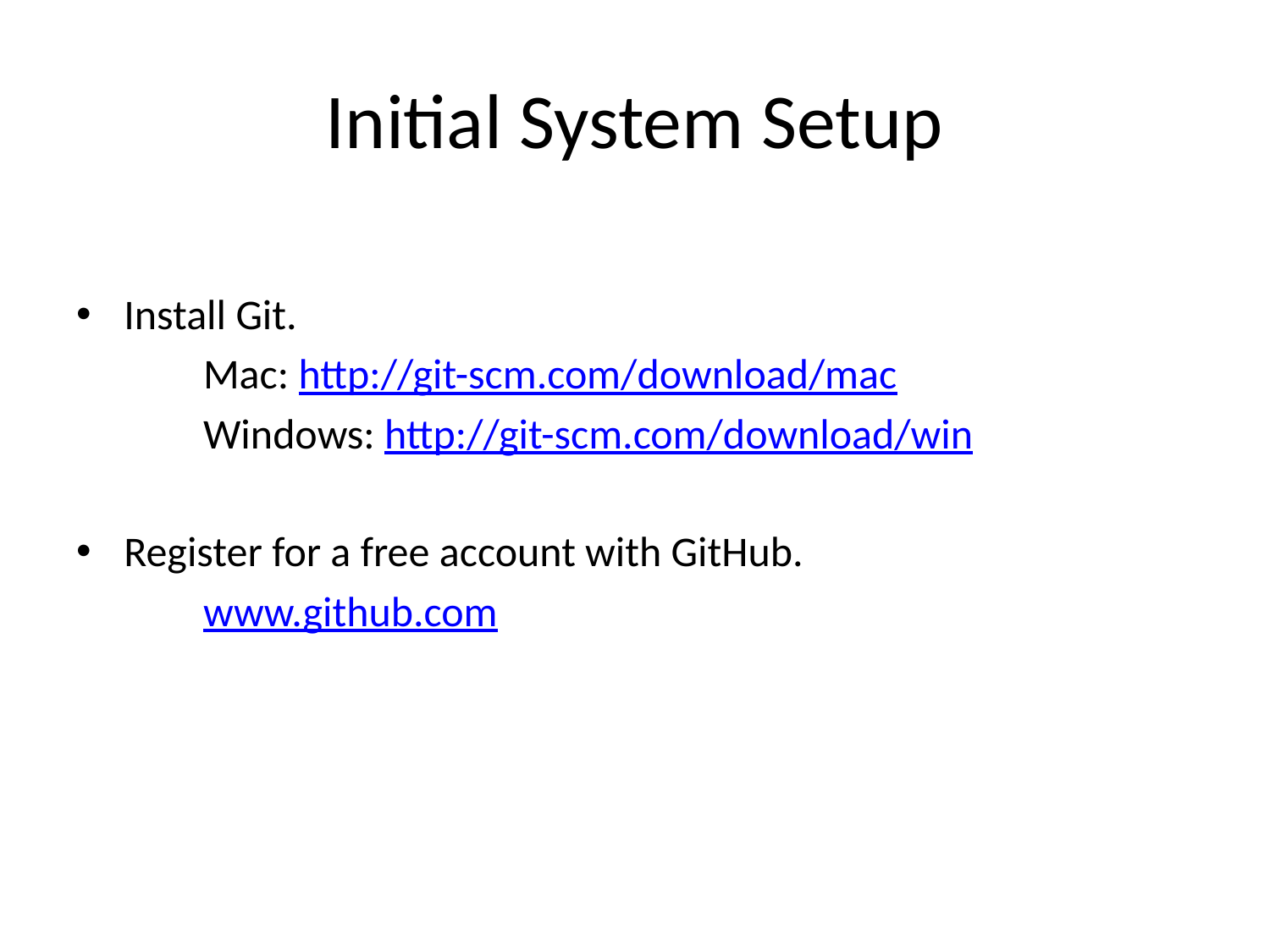

# Initial System Setup

Install Git.
	Mac: http://git-scm.com/download/mac
	Windows: http://git-scm.com/download/win

Register for a free account with GitHub.
	www.github.com